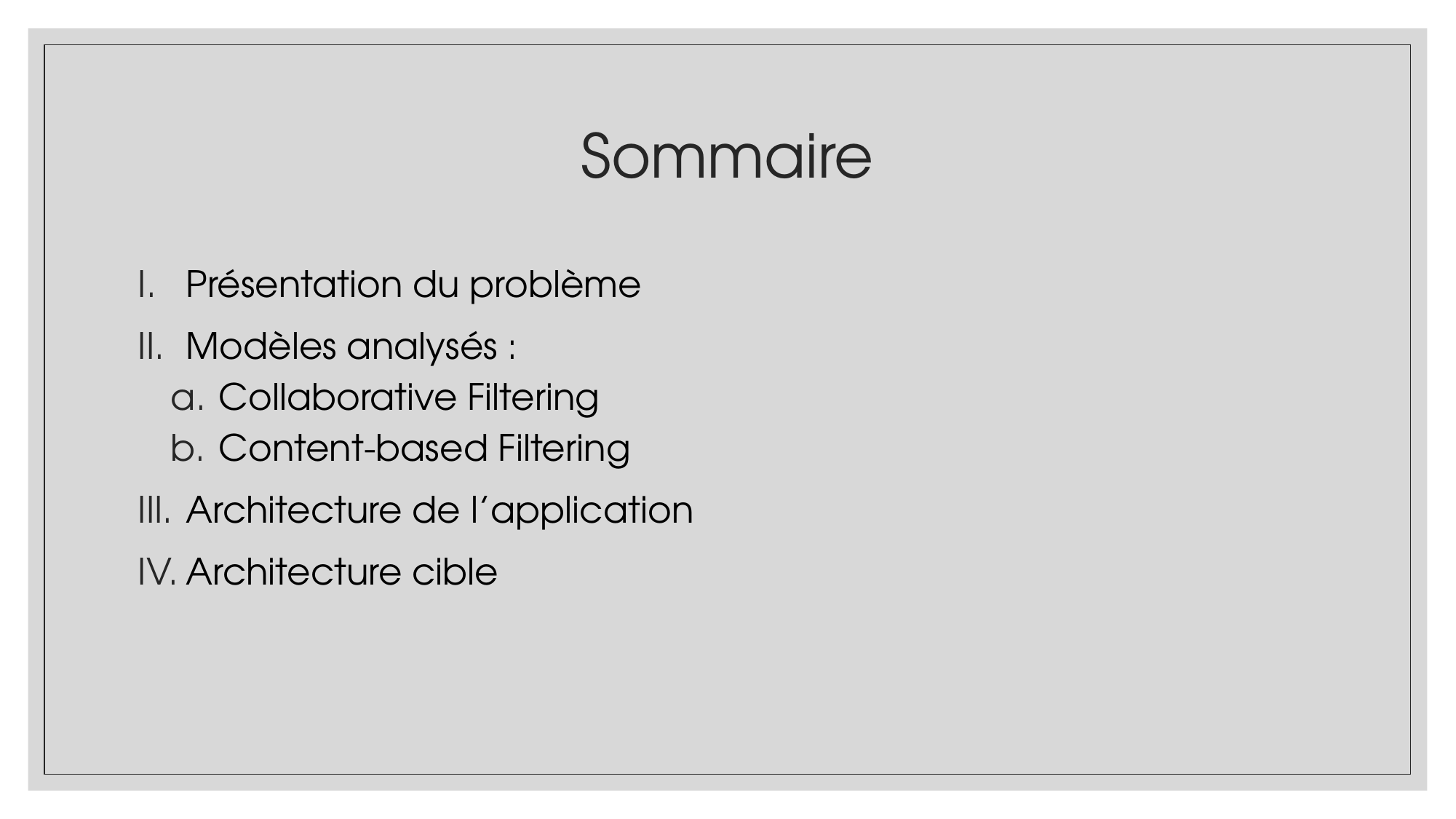

# Sommaire
Présentation du problème
Modèles analysés :
Collaborative Filtering
Content-based Filtering
Architecture de l’application
Architecture cible